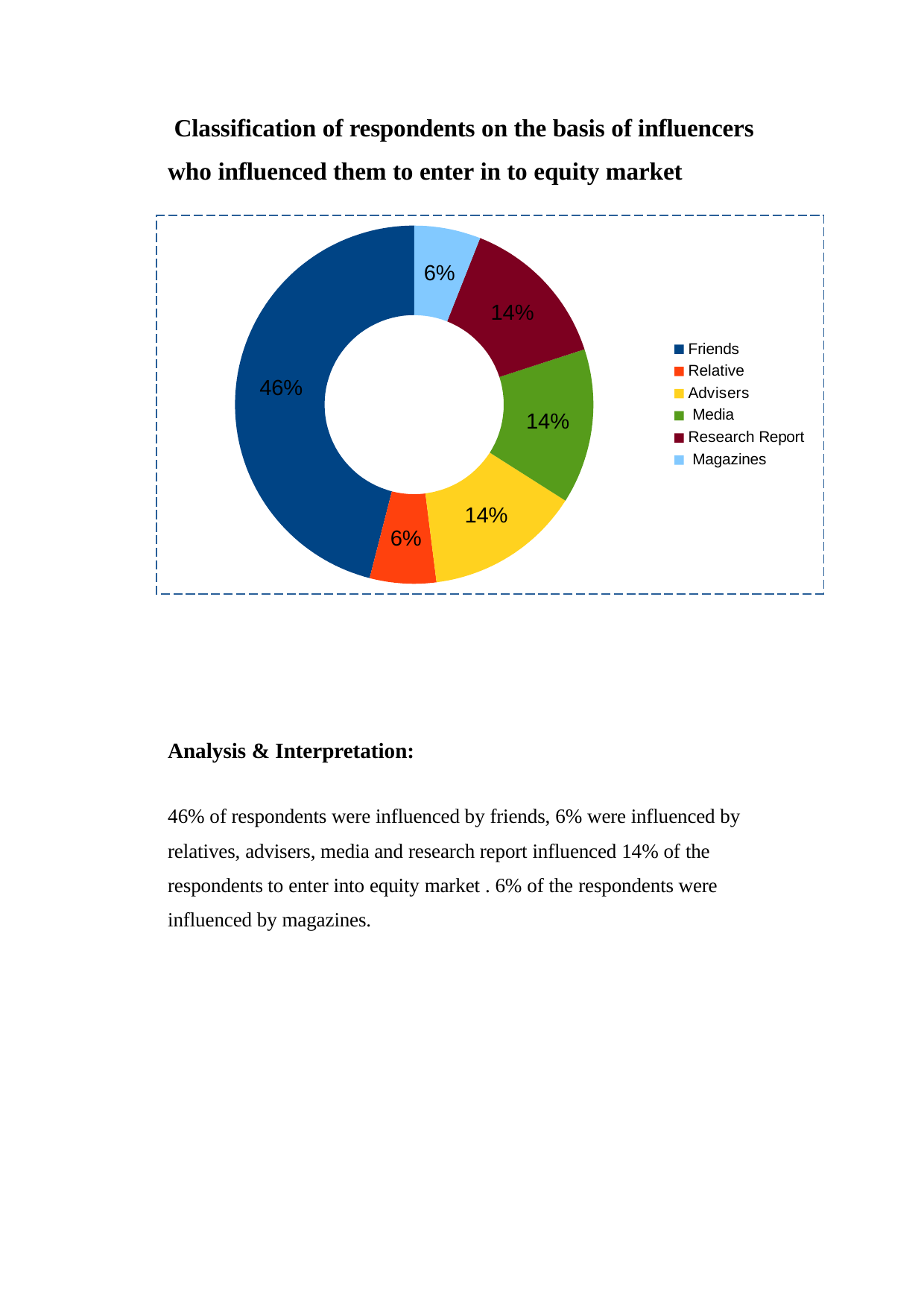

Classification of respondents on the basis of influencers  who influenced them to enter in to equity market

6%
14%
Friends  Relative  Advisers  Media
Research Report  Magazines

46%

14%

14%
6%
Analysis & Interpretation:

46% of respondents were influenced by friends, 6% were influenced by  relatives, advisers, media and research report influenced 14% of the  respondents to enter into equity market . 6% of the respondents were  influenced by magazines.